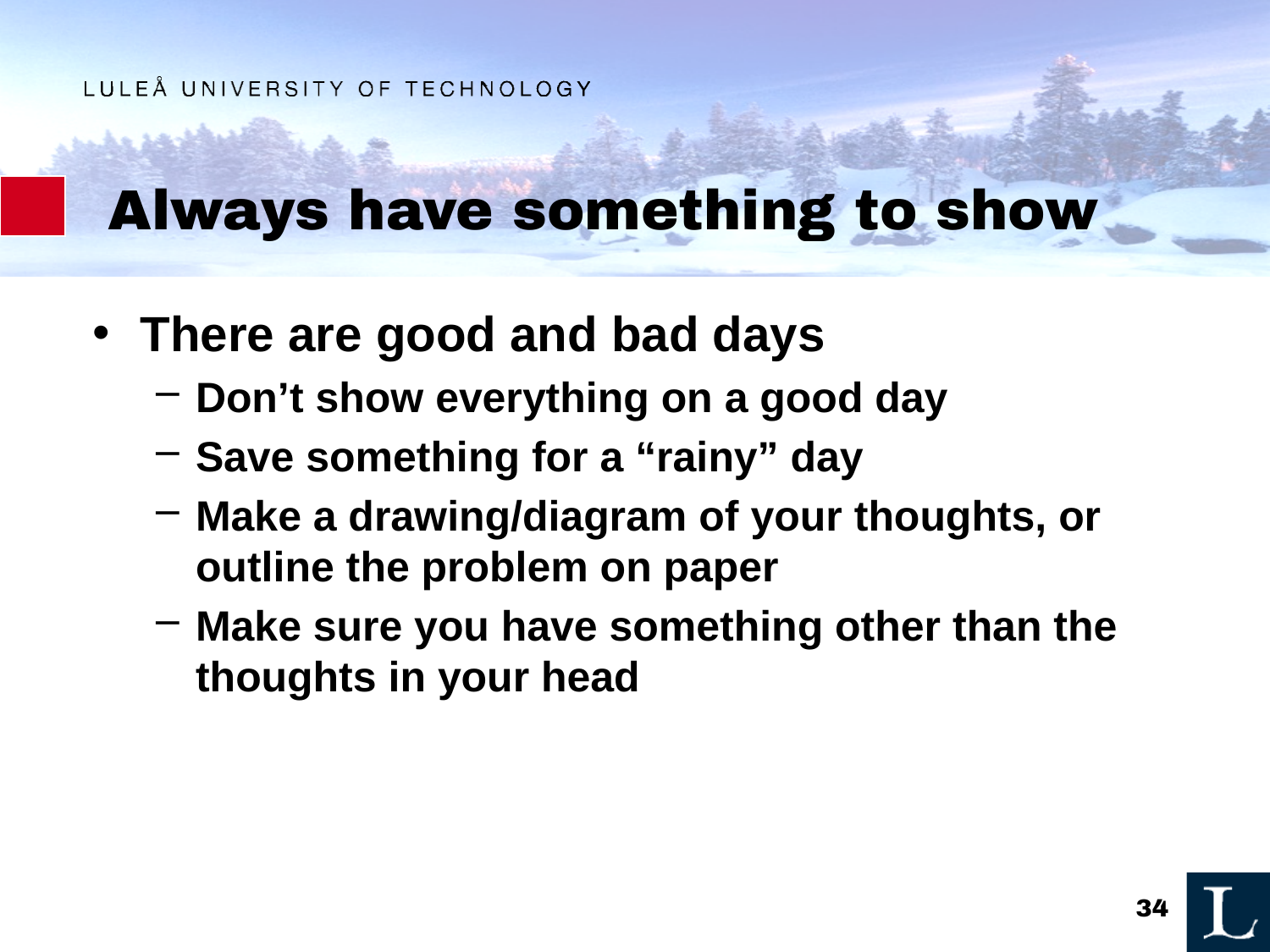

# Always have something to show
There are good and bad days
Don’t show everything on a good day
Save something for a “rainy” day
Make a drawing/diagram of your thoughts, or outline the problem on paper
Make sure you have something other than the thoughts in your head
34